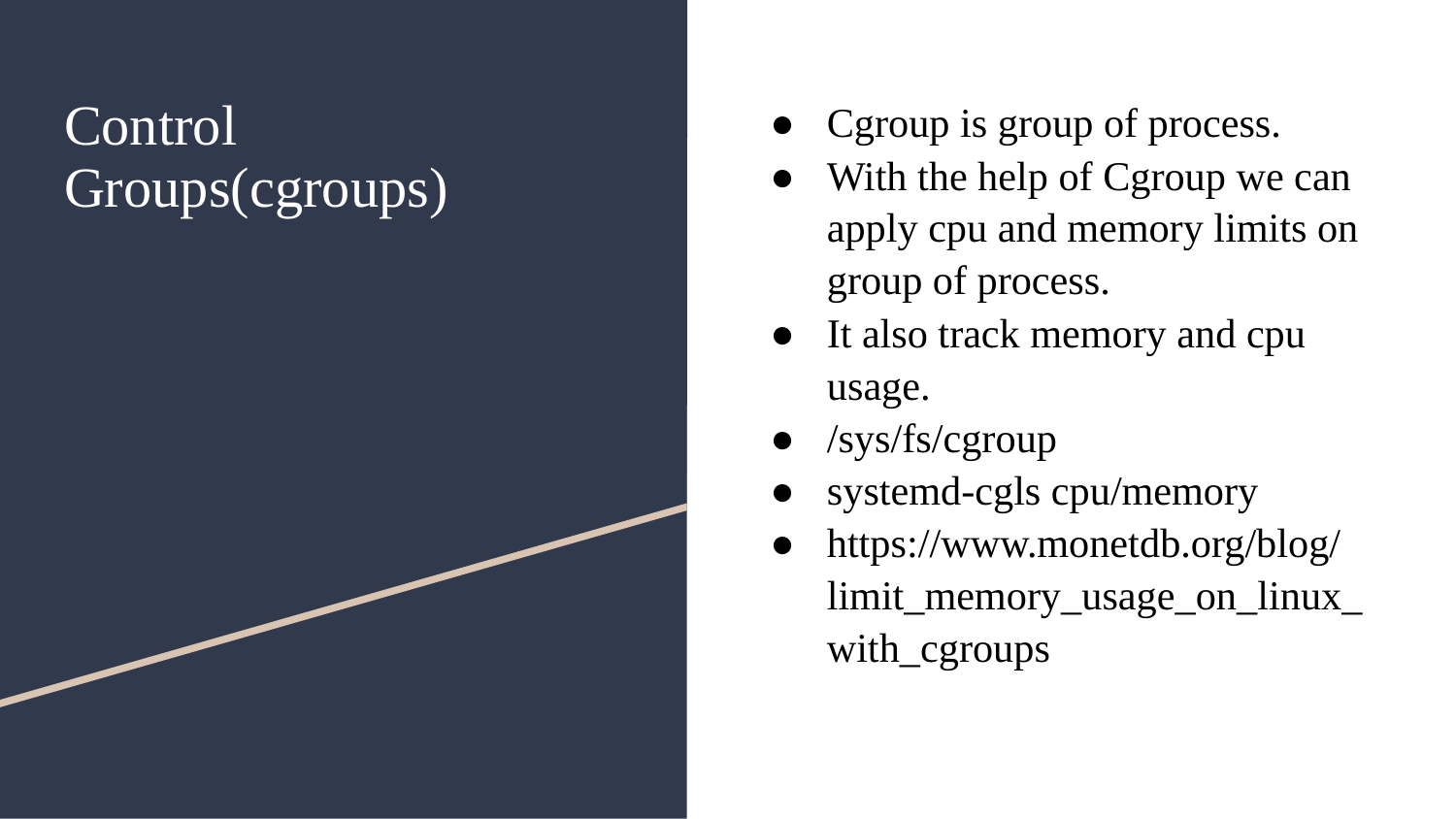

# Control Groups(cgroups)
Cgroup is group of process.
With the help of Cgroup we can apply cpu and memory limits on group of process.
It also track memory and cpu usage.
/sys/fs/cgroup
systemd-cgls cpu/memory
https://www.monetdb.org/blog/limit_memory_usage_on_linux_with_cgroups